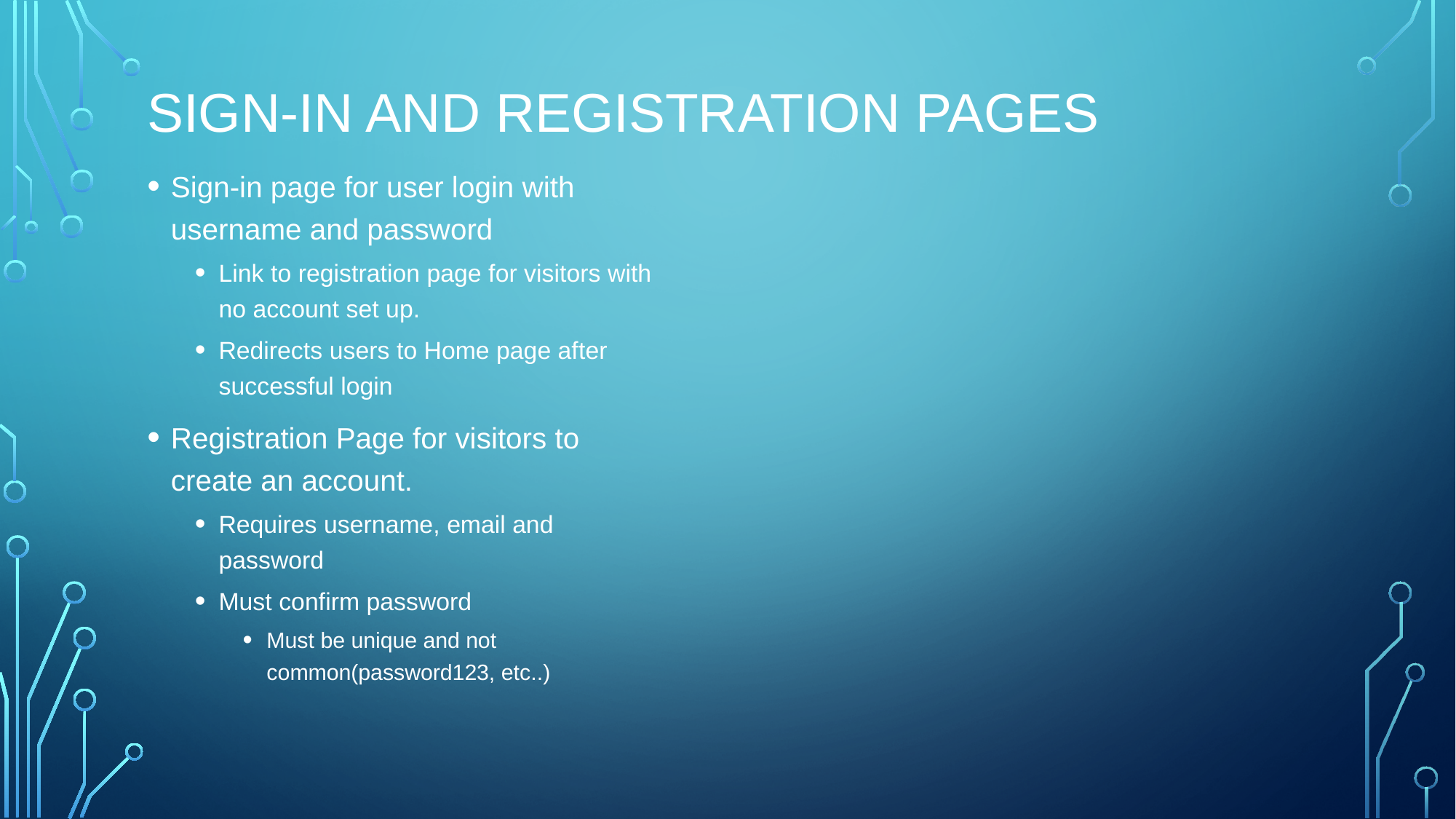

# Sign-in and Registration pages
Sign-in page for user login with username and password
Link to registration page for visitors with no account set up.
Redirects users to Home page after successful login
Registration Page for visitors to create an account.
Requires username, email and password
Must confirm password
Must be unique and not common(password123, etc..)